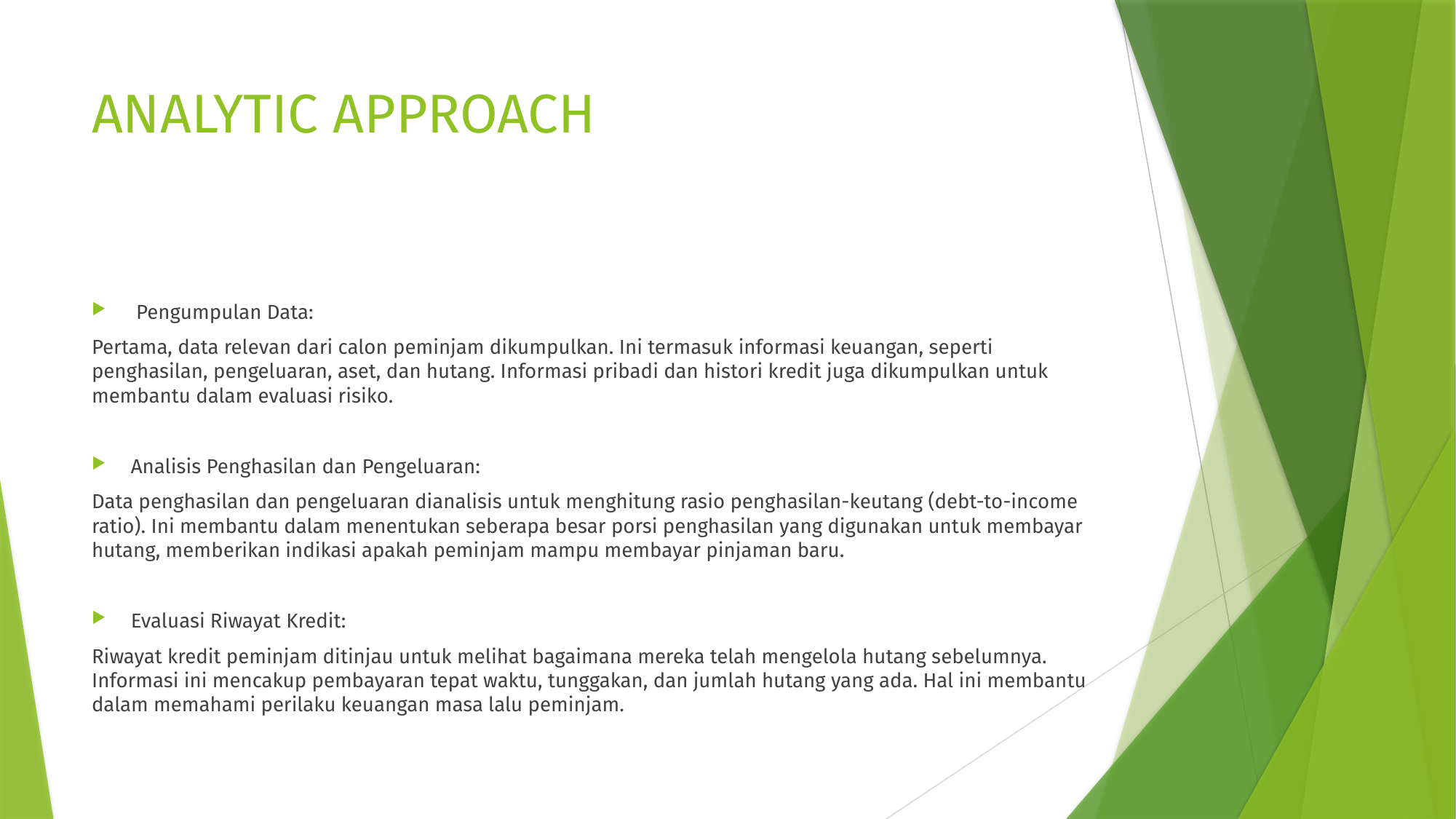

# ANALYTIC APPROACH

 Pengumpulan Data:
Pertama, data relevan dari calon peminjam dikumpulkan. Ini termasuk informasi keuangan, seperti penghasilan, pengeluaran, aset, dan hutang. Informasi pribadi dan histori kredit juga dikumpulkan untuk membantu dalam evaluasi risiko.

Analisis Penghasilan dan Pengeluaran:
Data penghasilan dan pengeluaran dianalisis untuk menghitung rasio penghasilan-keutang (debt-to-income ratio). Ini membantu dalam menentukan seberapa besar porsi penghasilan yang digunakan untuk membayar hutang, memberikan indikasi apakah peminjam mampu membayar pinjaman baru.

Evaluasi Riwayat Kredit:
Riwayat kredit peminjam ditinjau untuk melihat bagaimana mereka telah mengelola hutang sebelumnya. Informasi ini mencakup pembayaran tepat waktu, tunggakan, dan jumlah hutang yang ada. Hal ini membantu dalam memahami perilaku keuangan masa lalu peminjam.